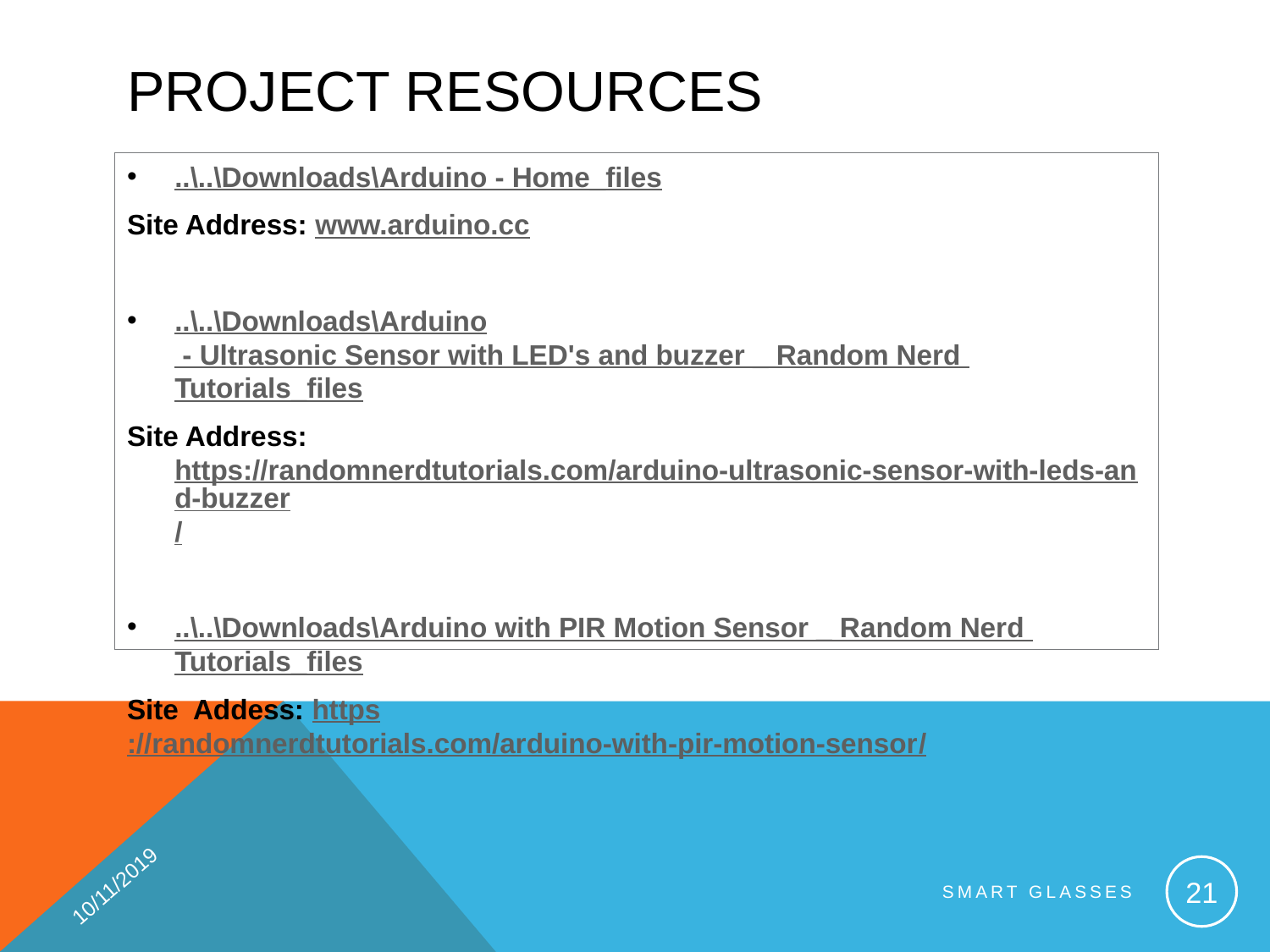

# Project Resources
..\..\Downloads\Arduino - Home_files
Site Address: www.arduino.cc

..\..\Downloads\Arduino - Ultrasonic Sensor with LED's and buzzer _ Random Nerd Tutorials_files
Site Address: https://randomnerdtutorials.com/arduino-ultrasonic-sensor-with-leds-and-buzzer/

..\..\Downloads\Arduino with PIR Motion Sensor _ Random Nerd Tutorials_files
Site  Addess: https://randomnerdtutorials.com/arduino-with-pir-motion-sensor/

10/11/2019
21
Smart Glasses